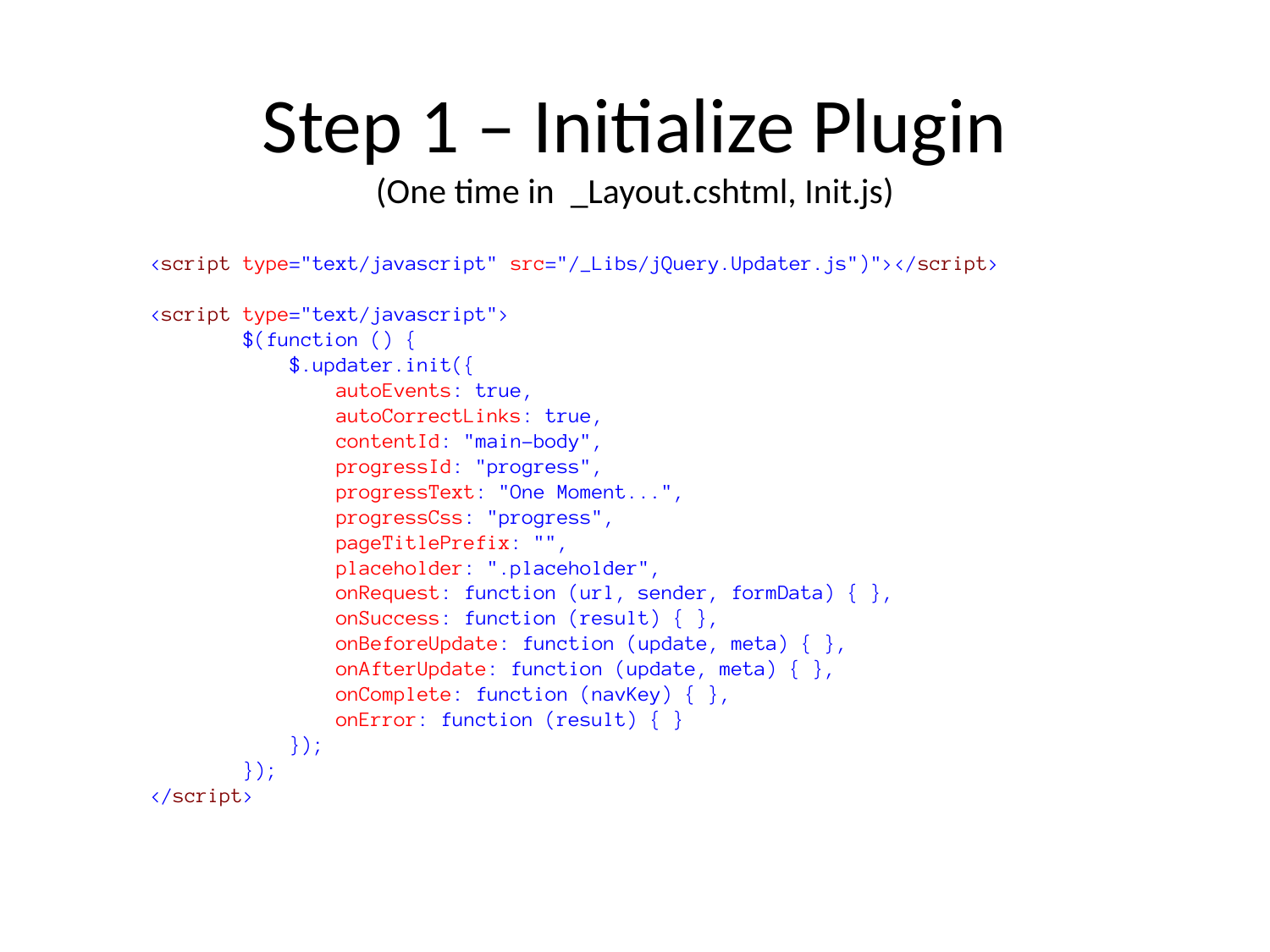

# Step 1 – Initialize Plugin (One time in  _Layout.cshtml, Init.js)
<script type="text/javascript" src="/_Libs/jQuery.Updater.js")"></script>

<script type="text/javascript">
        $(function () {
            $.updater.init({
                autoEvents: true,
                autoCorrectLinks: true,
                contentId: "main-body",
                progressId: "progress",
                progressText: "One Moment...",
                progressCss: "progress",
                pageTitlePrefix: "",
                placeholder: ".placeholder",
                onRequest: function (url, sender, formData) { },
                onSuccess: function (result) { },
                onBeforeUpdate: function (update, meta) { },
                onAfterUpdate: function (update, meta) { },
                onComplete: function (navKey) { },
                onError: function (result) { }
            });
        });
</script>